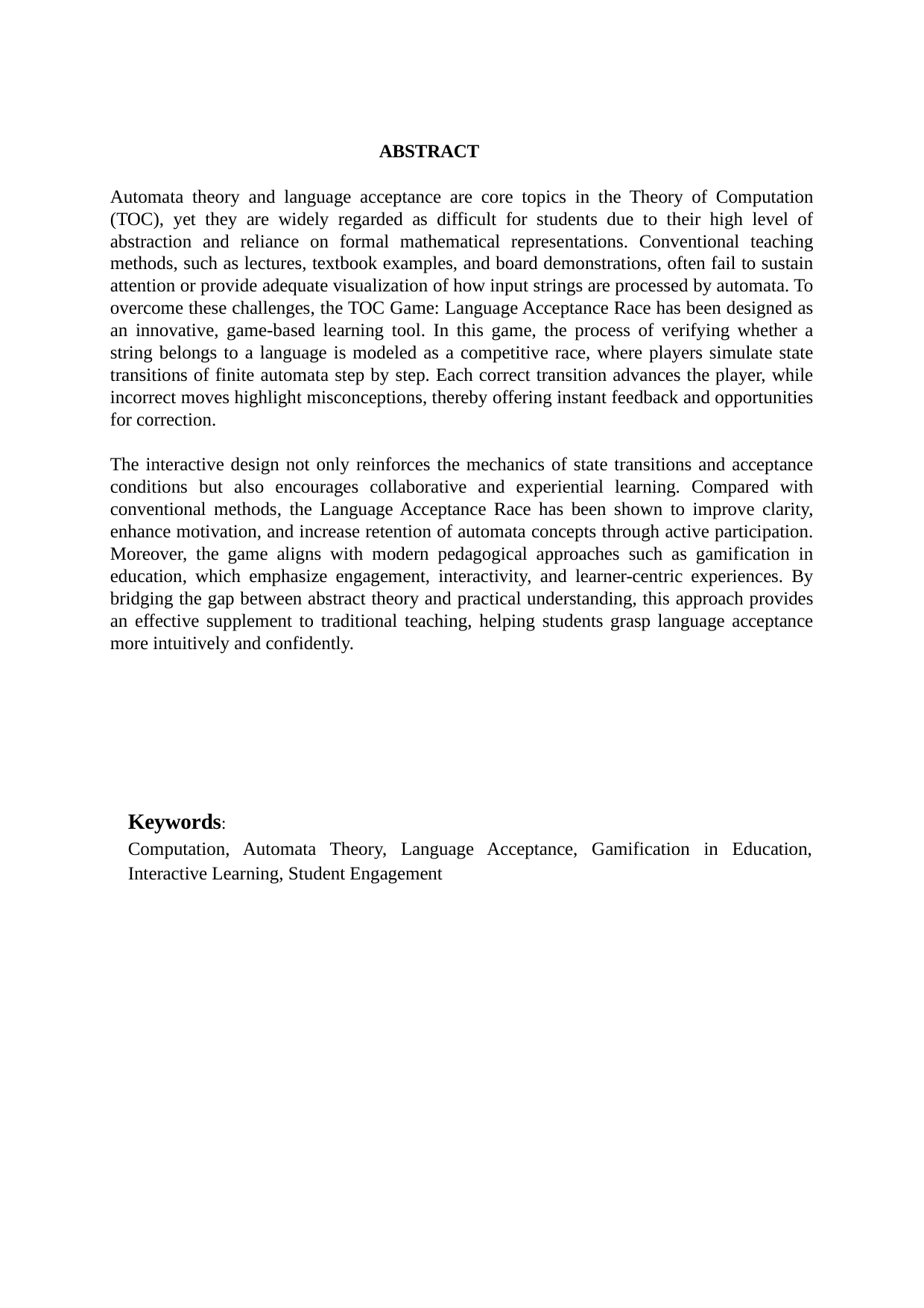

ABSTRACT

Automata theory and language acceptance are core topics in the Theory of Computation (TOC), yet they are widely regarded as difficult for students due to their high level of abstraction and reliance on formal mathematical representations. Conventional teaching methods, such as lectures, textbook examples, and board demonstrations, often fail to sustain attention or provide adequate visualization of how input strings are processed by automata. To overcome these challenges, the TOC Game: Language Acceptance Race has been designed as an innovative, game-based learning tool. In this game, the process of verifying whether a string belongs to a language is modeled as a competitive race, where players simulate state transitions of finite automata step by step. Each correct transition advances the player, while incorrect moves highlight misconceptions, thereby offering instant feedback and opportunities for correction.

The interactive design not only reinforces the mechanics of state transitions and acceptance conditions but also encourages collaborative and experiential learning. Compared with conventional methods, the Language Acceptance Race has been shown to improve clarity, enhance motivation, and increase retention of automata concepts through active participation. Moreover, the game aligns with modern pedagogical approaches such as gamification in education, which emphasize engagement, interactivity, and learner-centric experiences. By bridging the gap between abstract theory and practical understanding, this approach provides an effective supplement to traditional teaching, helping students grasp language acceptance more intuitively and confidently.
Keywords:
Computation, Automata Theory, Language Acceptance, Gamification in Education, Interactive Learning, Student Engagement